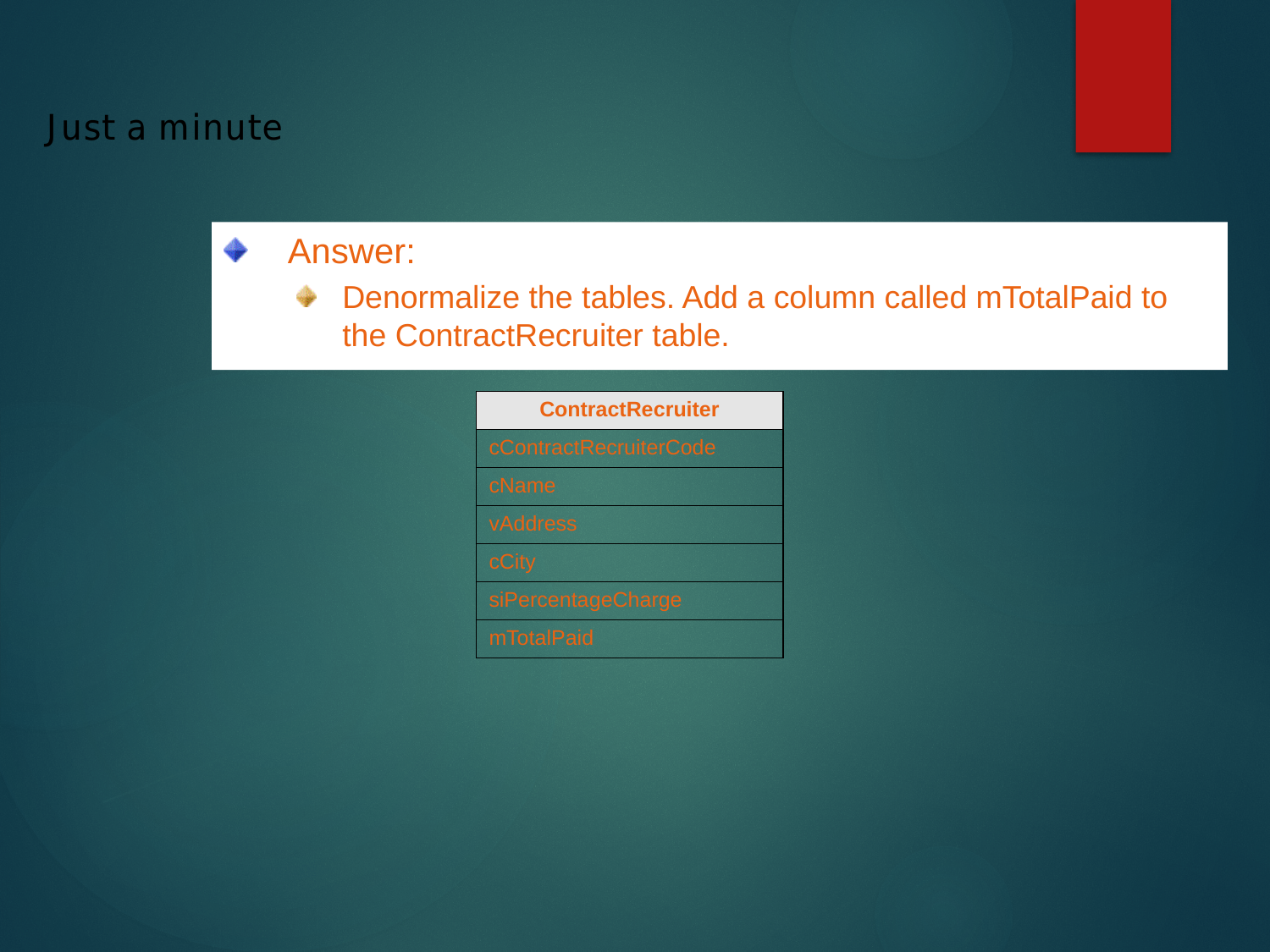

Just a minute
Answer:
Denormalize the tables. Add a column called mTotalPaid to the ContractRecruiter table.
| ContractRecruiter |
| --- |
| cContractRecruiterCode |
| cName |
| vAddress |
| cCity |
| siPercentageCharge |
| mTotalPaid |